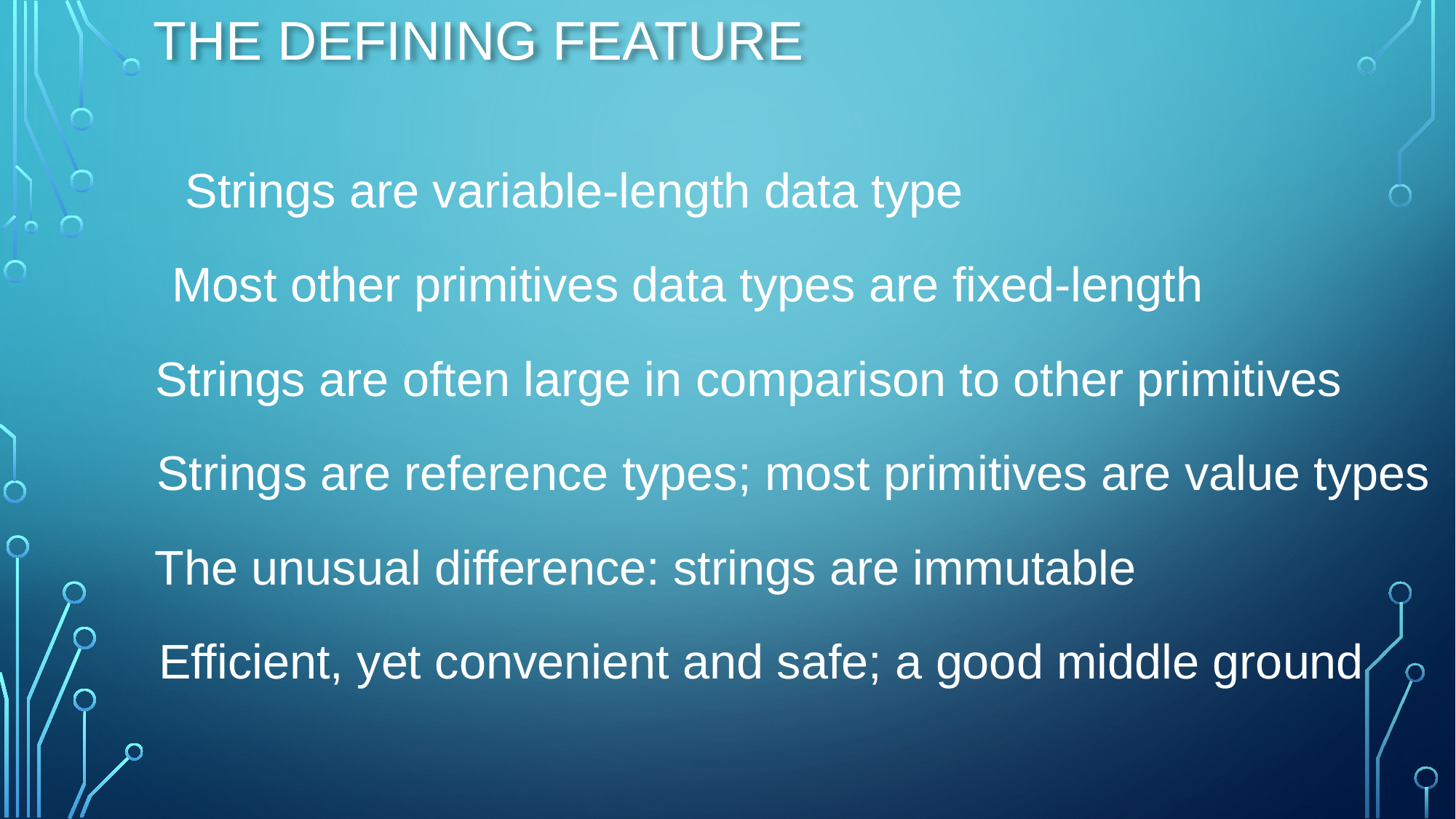

# The defining feature
Strings are variable-length data type
Most other primitives data types are fixed-length
Strings are often large in comparison to other primitives
Strings are reference types; most primitives are value types
The unusual difference: strings are immutable
Efficient, yet convenient and safe; a good middle ground